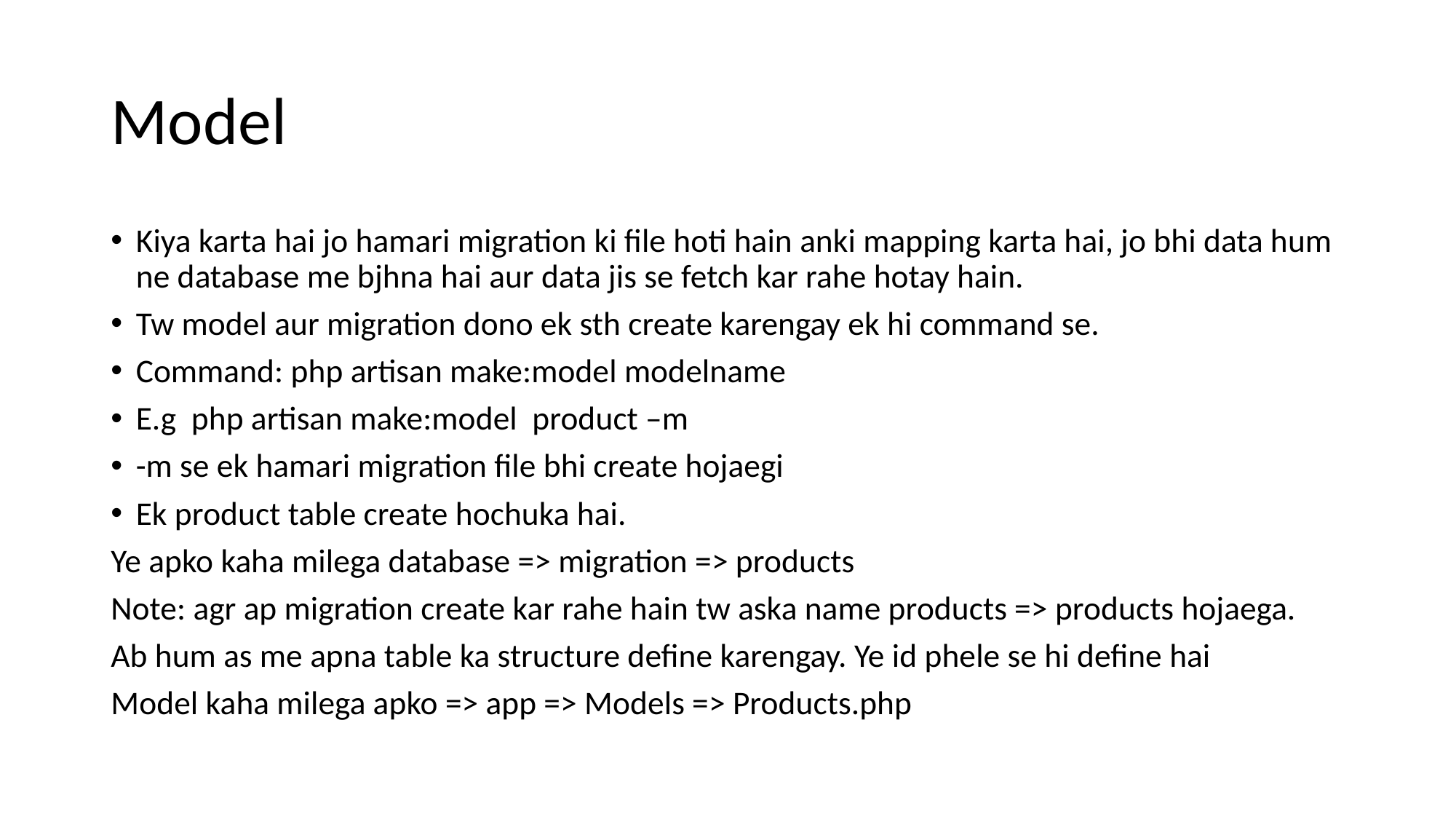

# Model
Kiya karta hai jo hamari migration ki file hoti hain anki mapping karta hai, jo bhi data hum ne database me bjhna hai aur data jis se fetch kar rahe hotay hain.
Tw model aur migration dono ek sth create karengay ek hi command se.
Command: php artisan make:model modelname
E.g  php artisan make:model  product –m
-m se ek hamari migration file bhi create hojaegi
Ek product table create hochuka hai.
Ye apko kaha milega database => migration => products
Note: agr ap migration create kar rahe hain tw aska name products => products hojaega.
Ab hum as me apna table ka structure define karengay. Ye id phele se hi define hai
Model kaha milega apko => app => Models => Products.php